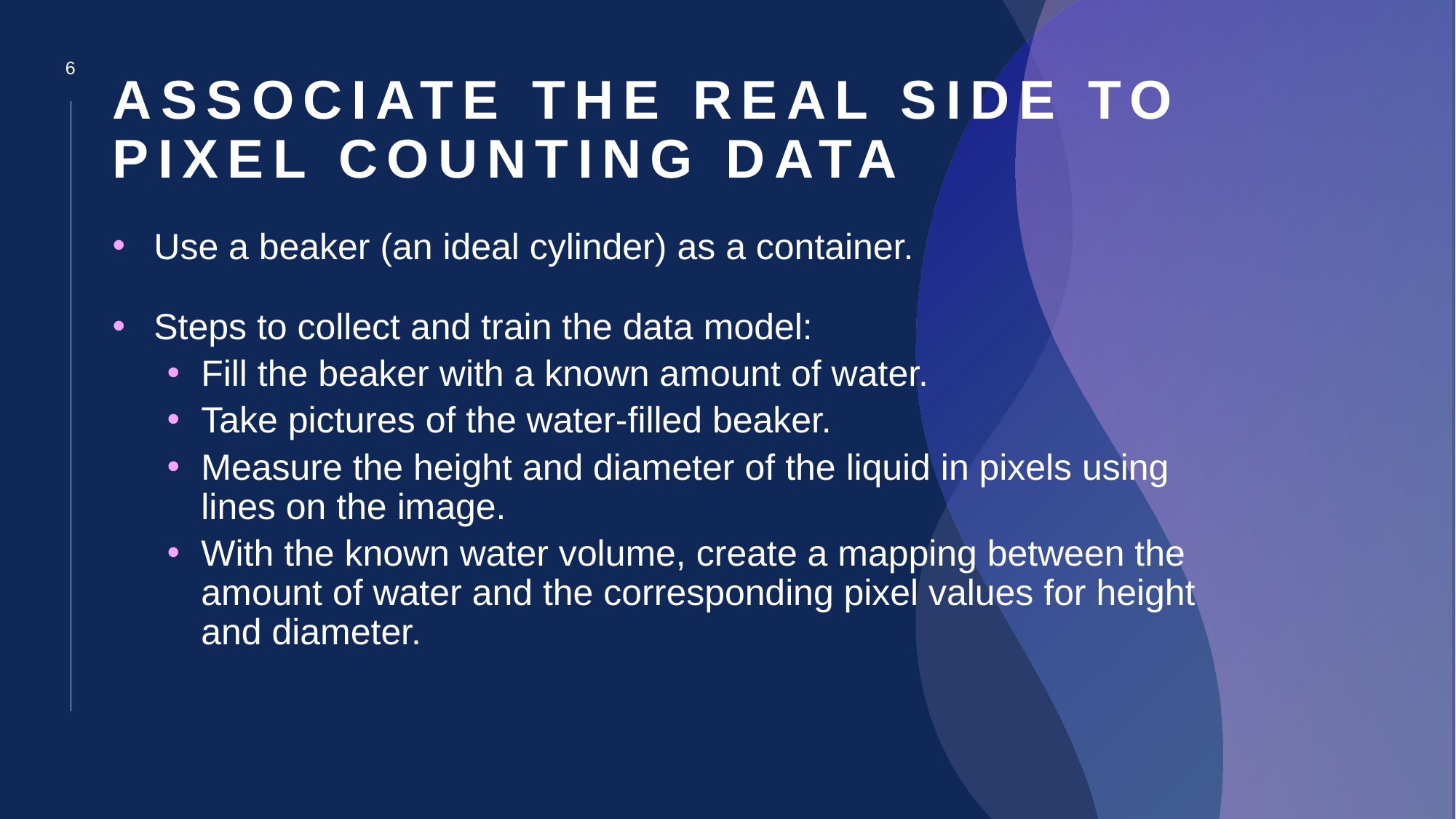

6
# Associate the real side to pixel counting data
Use a beaker (an ideal cylinder) as a container.
Steps to collect and train the data model:
Fill the beaker with a known amount of water.
Take pictures of the water-filled beaker.
Measure the height and diameter of the liquid in pixels using lines on the image.
With the known water volume, create a mapping between the amount of water and the corresponding pixel values for height and diameter.